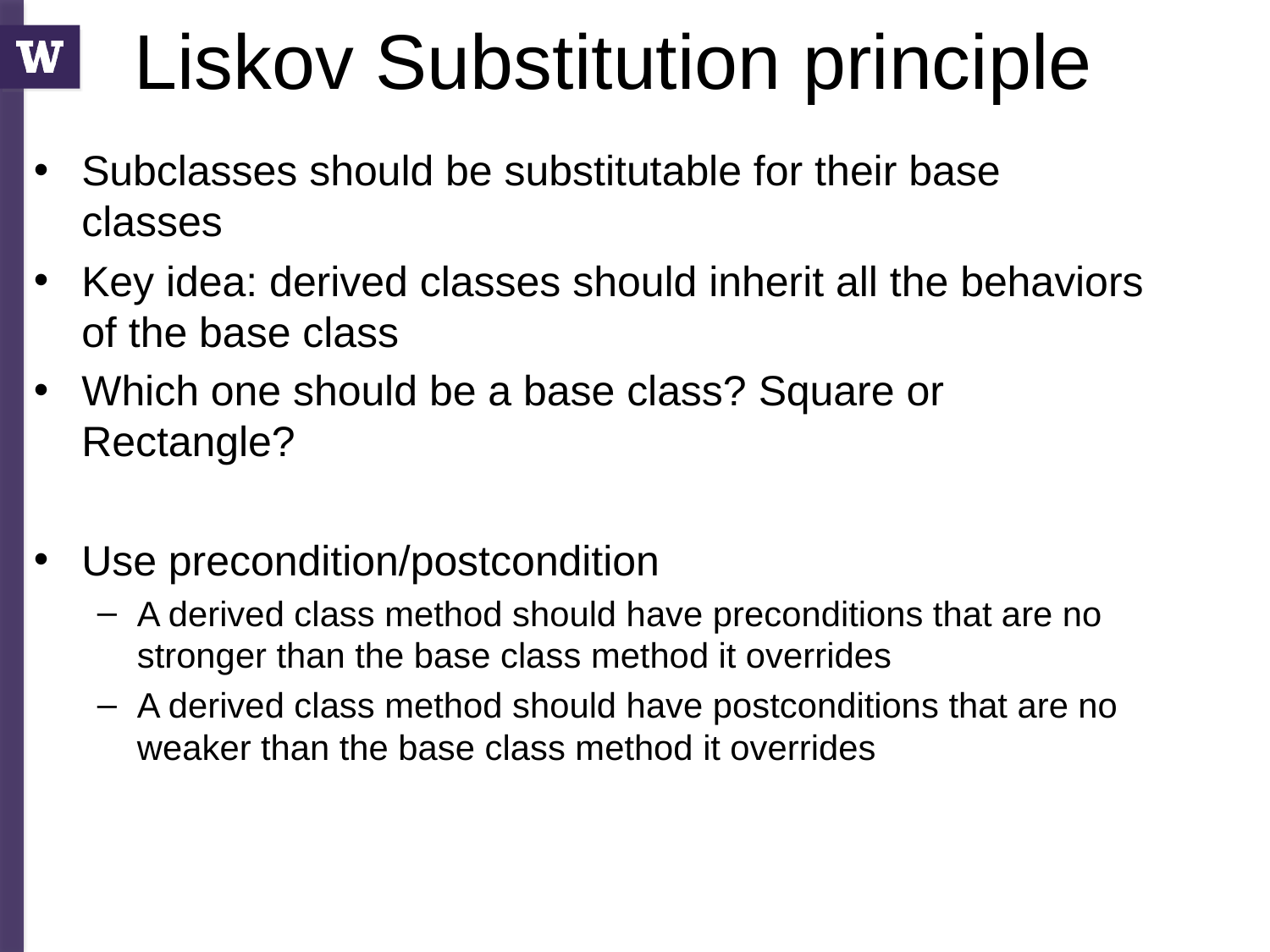

# Liskov Substitution principle
Subclasses should be substitutable for their base classes
Key idea: derived classes should inherit all the behaviors of the base class
Which one should be a base class? Square or Rectangle?

Use precondition/postcondition
A derived class method should have preconditions that are no stronger than the base class method it overrides
A derived class method should have postconditions that are no weaker than the base class method it overrides